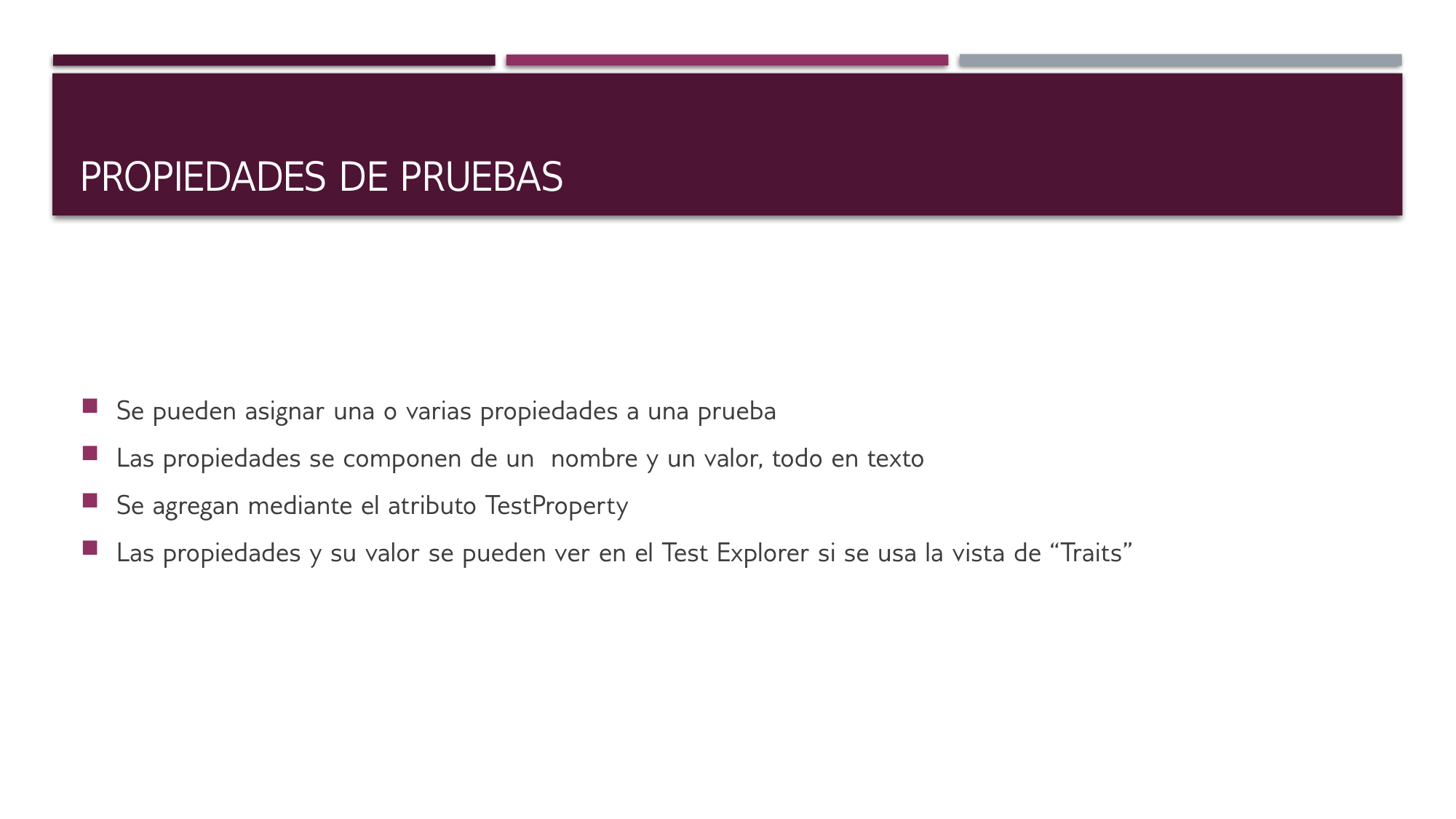

# Propiedades de Pruebas
Se pueden asignar una o varias propiedades a una prueba
Las propiedades se componen de un  nombre y un valor, todo en texto
Se agregan mediante el atributo TestProperty
Las propiedades y su valor se pueden ver en el Test Explorer si se usa la vista de “Traits”